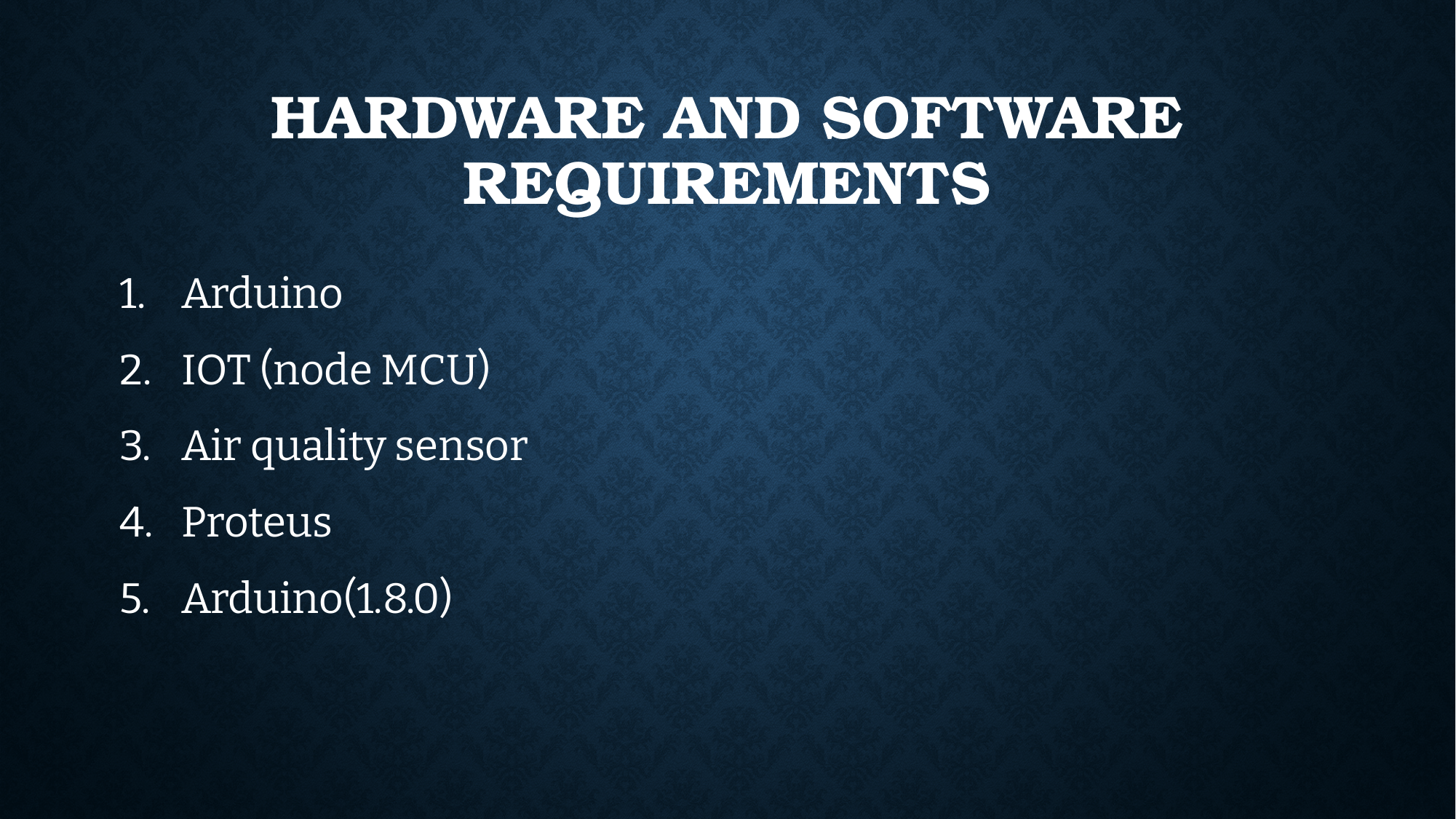

# HARDWARE AND SOFTWARE REQUIREments
Arduino
IOT (node MCU)
Air quality sensor
Proteus
Arduino(1.8.0)